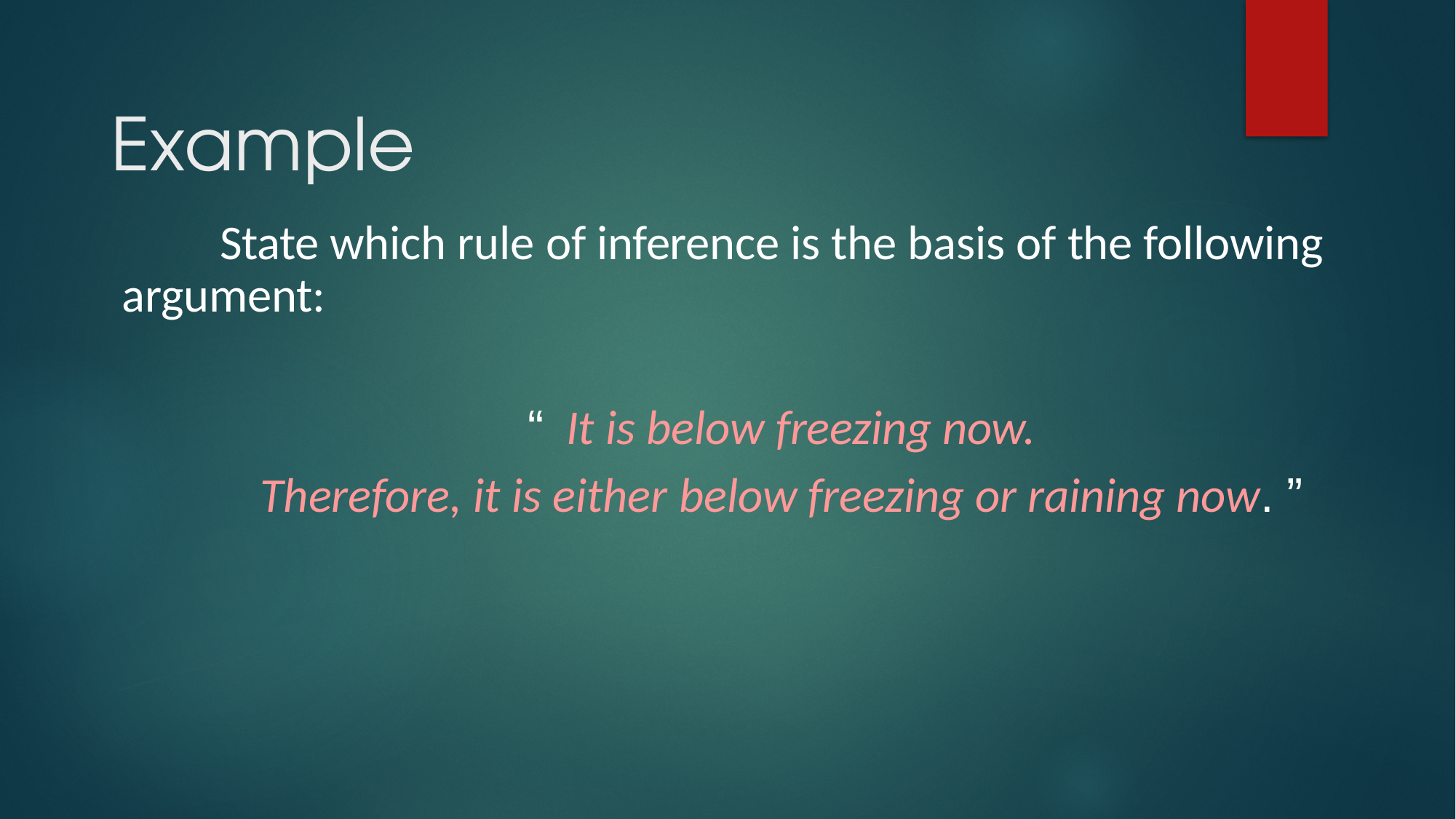

# Example
State which rule of inference is the basis of the following  argument:

“ It is below freezing now.
Therefore, it is either below freezing or raining now. ”